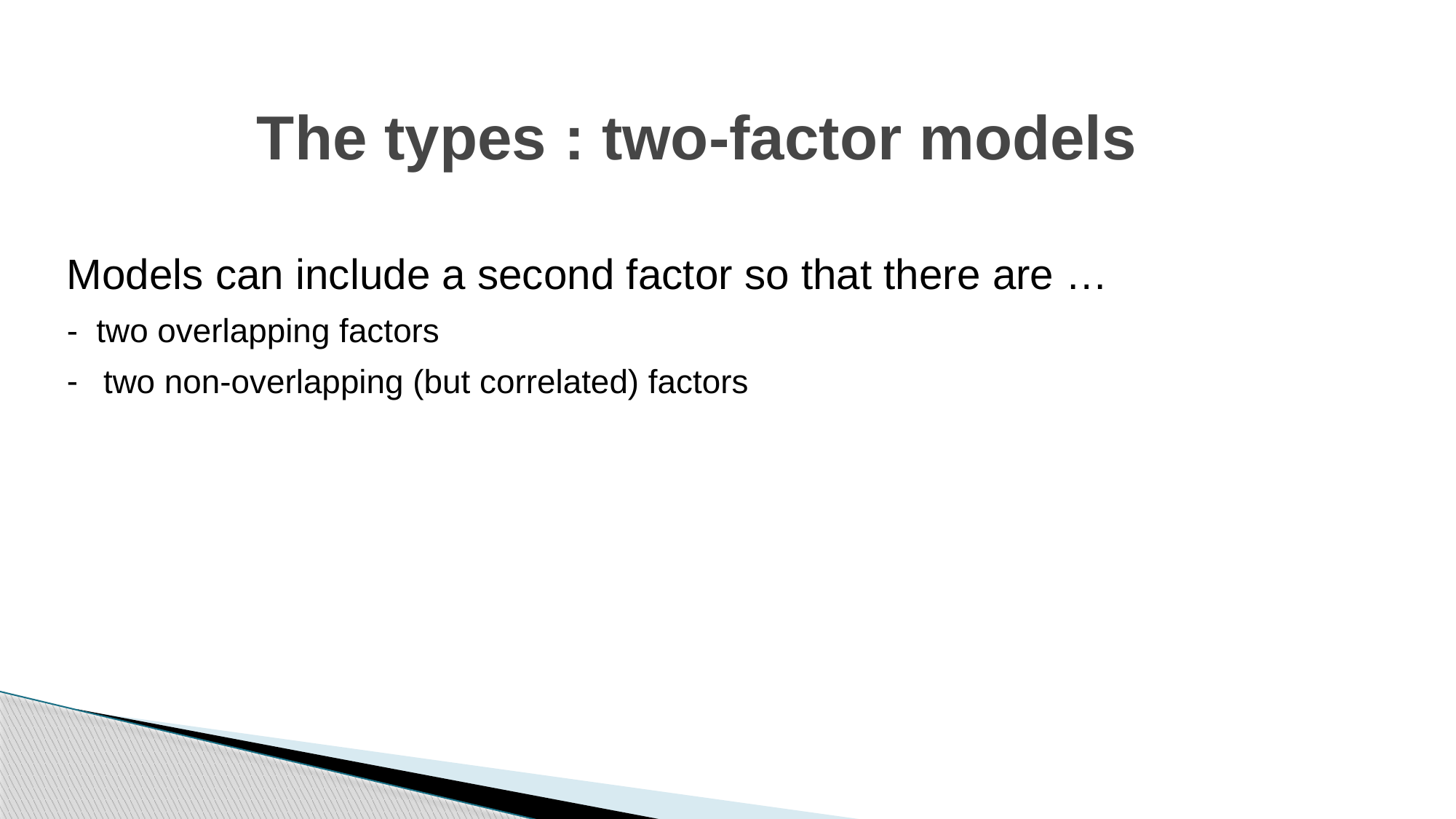

# The types : two-factor models
Models can include a second factor so that there are …
-  two overlapping factors
 two non-overlapping (but correlated) factors